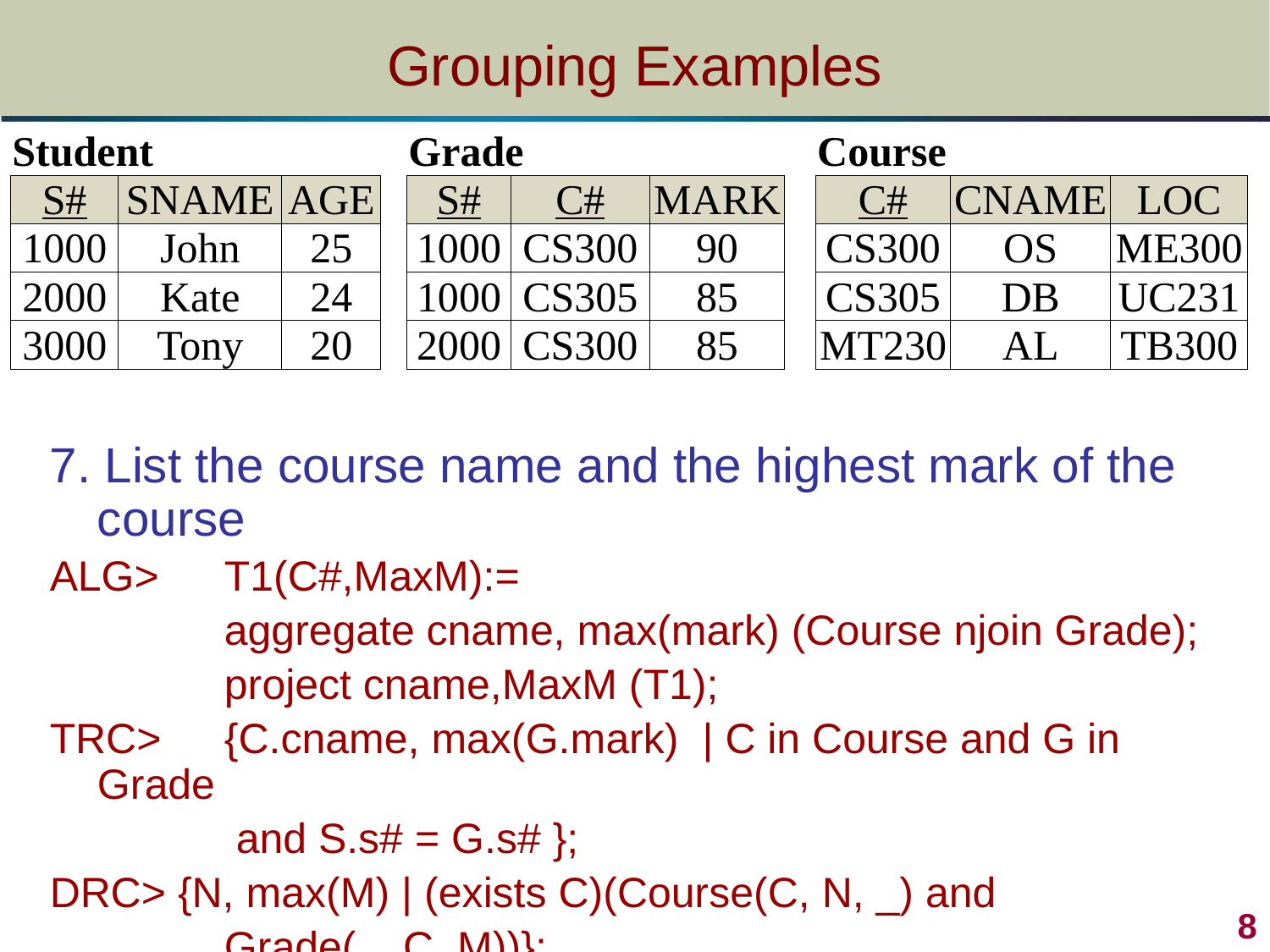

# Grouping Examples
| Student |  |  |  | Grade |  |  |  | Course |  |  |
| --- | --- | --- | --- | --- | --- | --- | --- | --- | --- | --- |
| S# | SNAME | AGE |  | S# | C# | MARK |  | C# | CNAME | LOC |
| 1000 | John | 25 |  | 1000 | CS300 | 90 |  | CS300 | OS | ME300 |
| 2000 | Kate | 24 |  | 1000 | CS305 | 85 |  | CS305 | DB | UC231 |
| 3000 | Tony | 20 |  | 2000 | CS300 | 85 |  | MT230 | AL | TB300 |
7. List the course name and the highest mark of the course
ALG>	T1(C#,MaxM):=
		aggregate cname, max(mark) (Course njoin Grade);
		project cname,MaxM (T1);
TRC> 	{C.cname, max(G.mark)  | C in Course and G in Grade
		 and S.s# = G.s# };
DRC> {N, max(M) | (exists C)(Course(C, N, _) and
		Grade(_, C, M))};

8